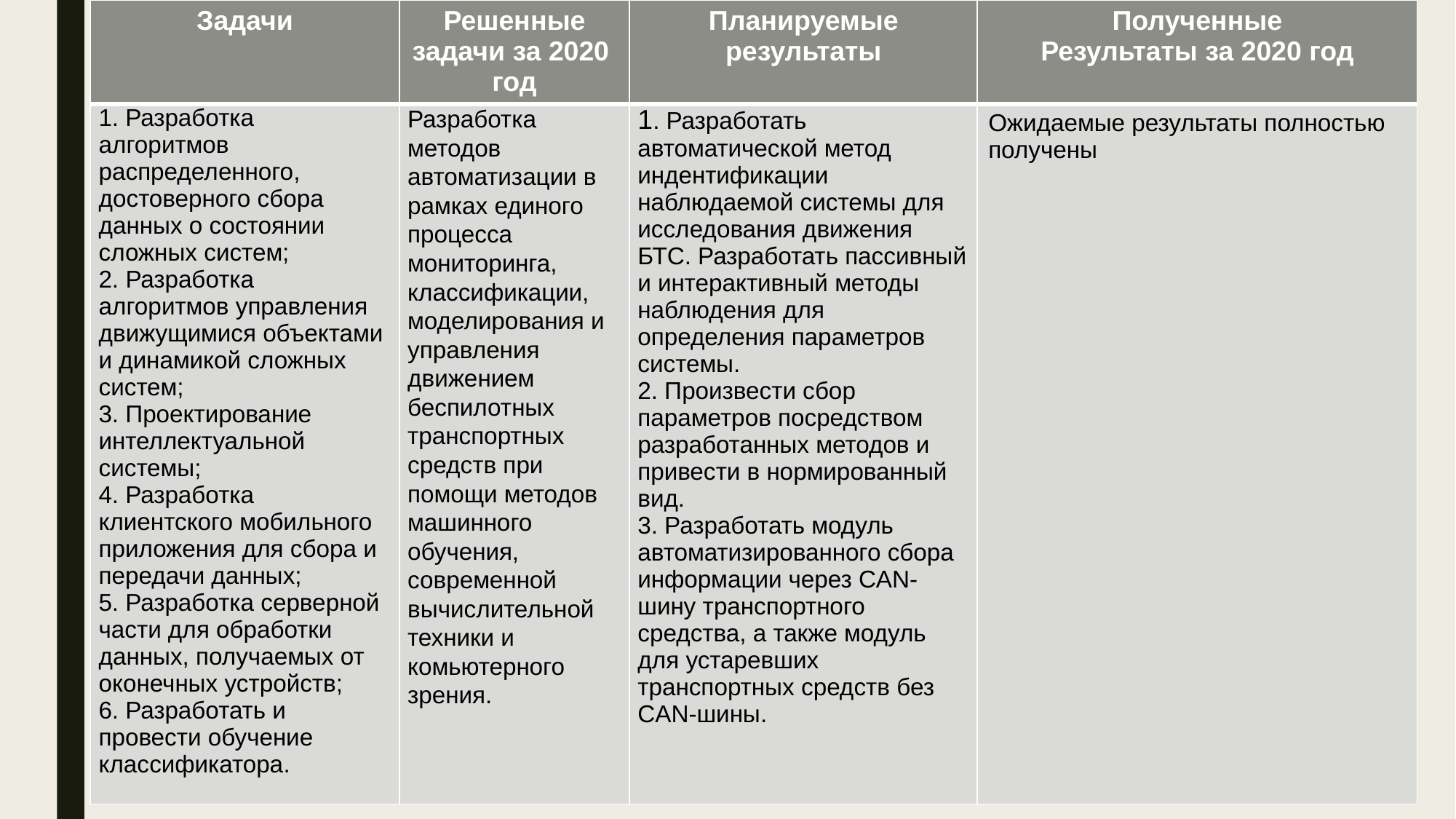

| Задачи | Решенные задачи за 2020 год | Планируемые результаты | Полученные Результаты за 2020 год |
| --- | --- | --- | --- |
| 1. Разработка алгоритмов распределенного, достоверного сбора данных о состоянии сложных систем; 2. Разработка алгоритмов управления движущимися объектами и динамикой сложных систем; 3. Проектирование интеллектуальной системы; 4. Разработка клиентского мобильного приложения для сбора и передачи данных; 5. Разработка серверной части для обработки данных, получаемых от оконечных устройств; 6. Разработать и провести обучение классификатора. | Разработка методов автоматизации в рамках единого процесса мониторинга, классификации, моделирования и управления движением беспилотных транспортных средств при помощи методов машинного обучения, современной вычислительной техники и комьютерного зрения. | 1. Разработать автоматической метод индентификации наблюдаемой системы для исследования движения БТС. Разработать пассивный и интерактивный методы наблюдения для определения параметров системы. 2. Произвести сбор параметров посредством разработанных методов и привести в нормированный вид. 3. Разработать модуль автоматизированного сбора информации через CAN-шину транспортного средства, а также модуль для устаревших транспортных средств без CAN-шины. | Ожидаемые результаты полностью получены |